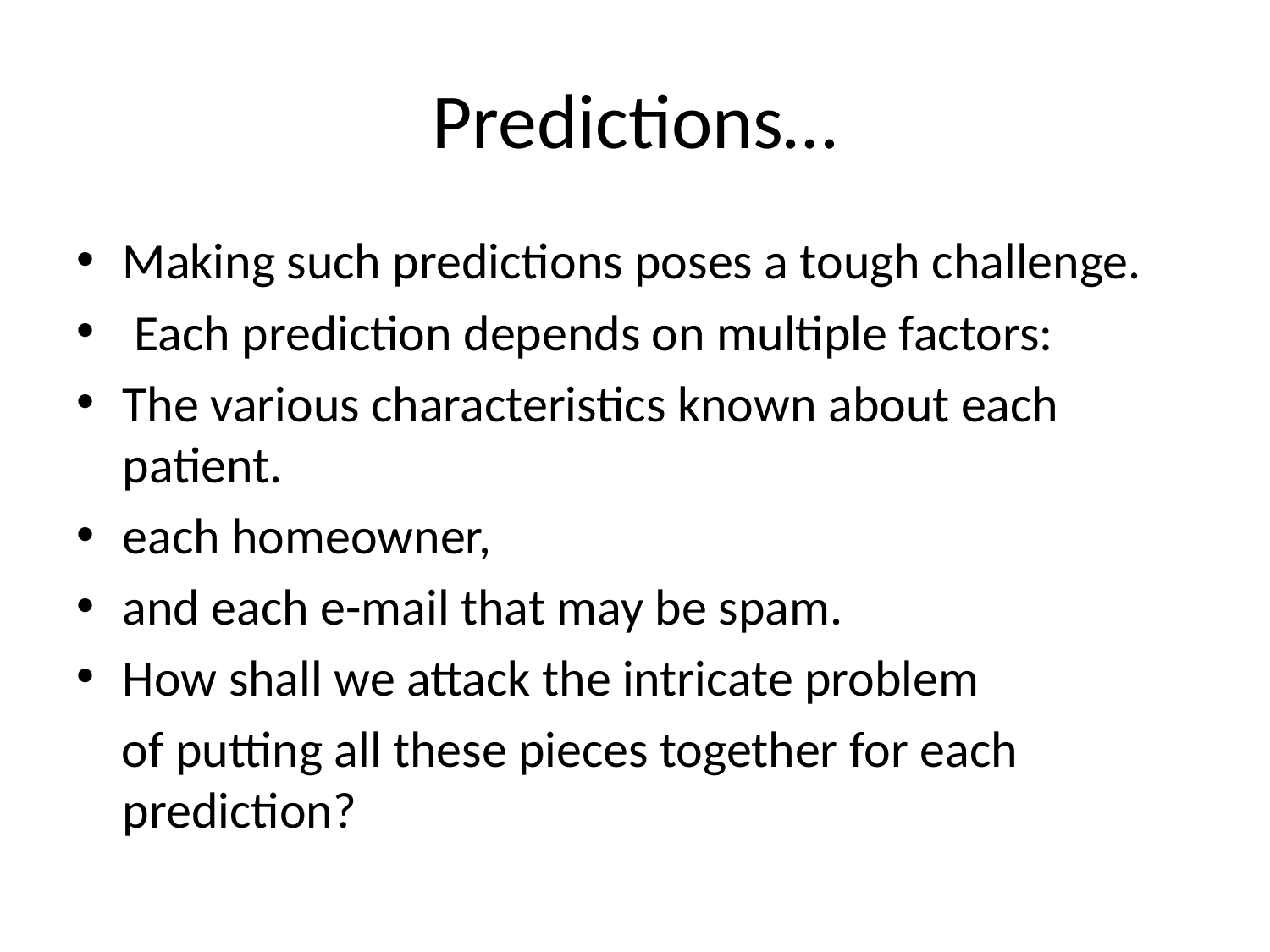

# Predictions…
Making such predictions poses a tough challenge.
 Each prediction depends on multiple factors:
The various characteristics known about each patient.
each homeowner,
and each e-mail that may be spam.
How shall we attack the intricate problem
    of putting all these pieces together for each prediction?